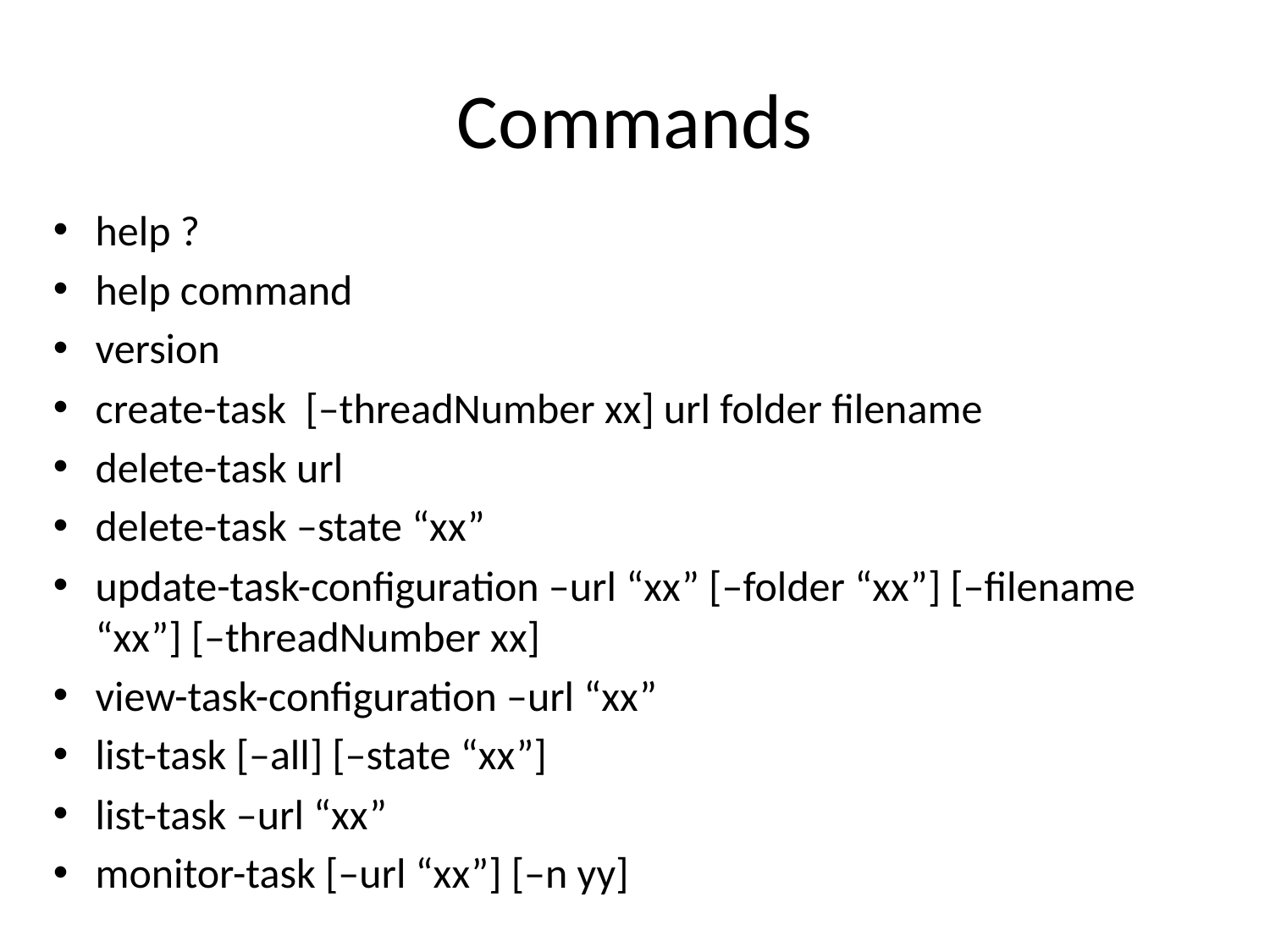

# Commands
help ?
help command
version
create-task  [–threadNumber xx] url folder filename
delete-task url
delete-task –state “xx”
update-task-configuration –url “xx” [–folder “xx”] [–filename “xx”] [–threadNumber xx]
view-task-configuration –url “xx”
list-task [–all] [–state “xx”]
list-task –url “xx”
monitor-task [–url “xx”] [–n yy]